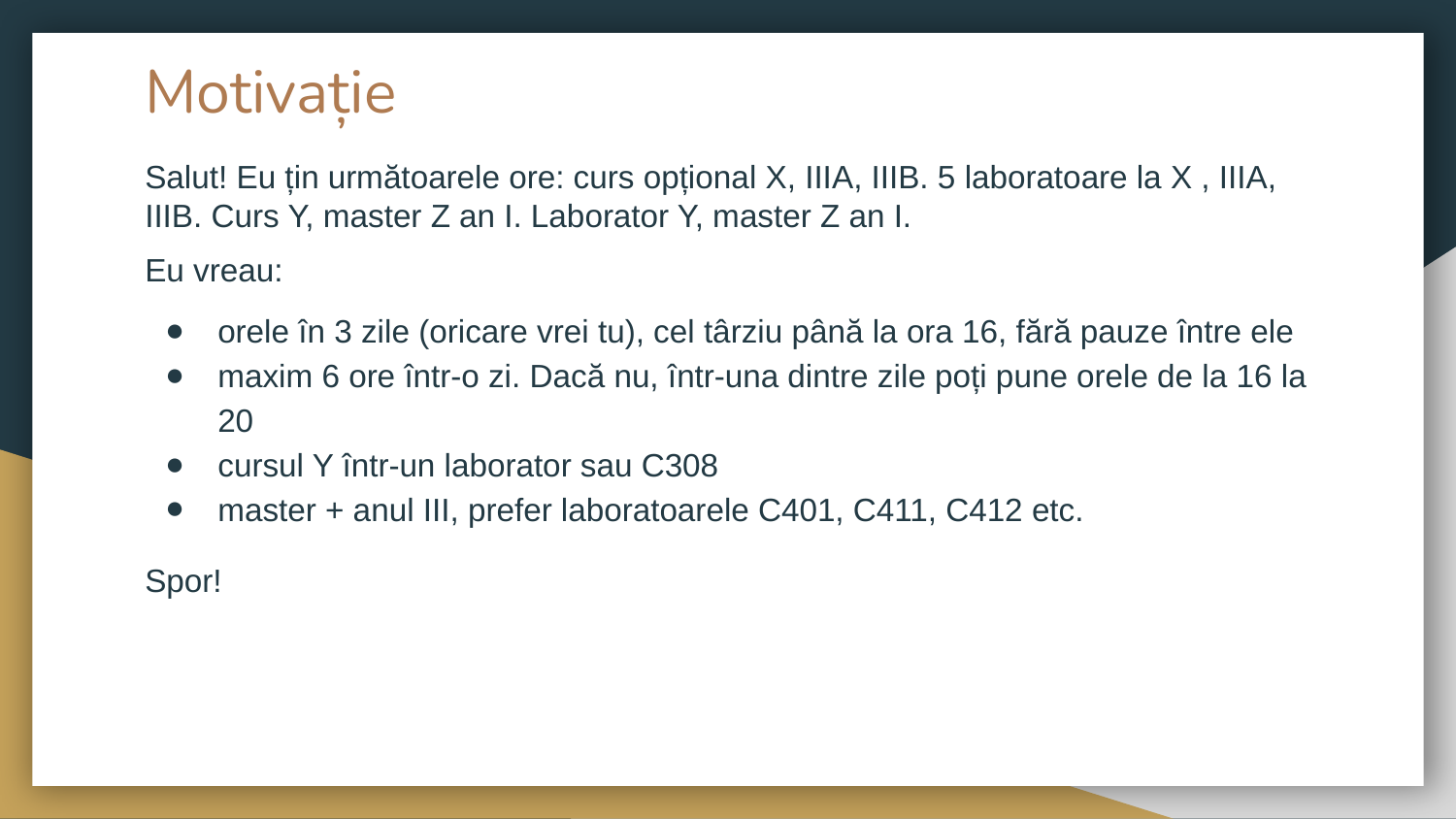

# Motivație
Salut! Eu țin următoarele ore: curs opțional X, IIIA, IIIB. 5 laboratoare la X , IIIA, IIIB. Curs Y, master Z an I. Laborator Y, master Z an I.
Eu vreau:
orele în 3 zile (oricare vrei tu), cel târziu până la ora 16, fără pauze între ele
maxim 6 ore într-o zi. Dacă nu, într-una dintre zile poți pune orele de la 16 la 20
cursul Y într-un laborator sau C308
master + anul III, prefer laboratoarele C401, C411, C412 etc.
Spor!